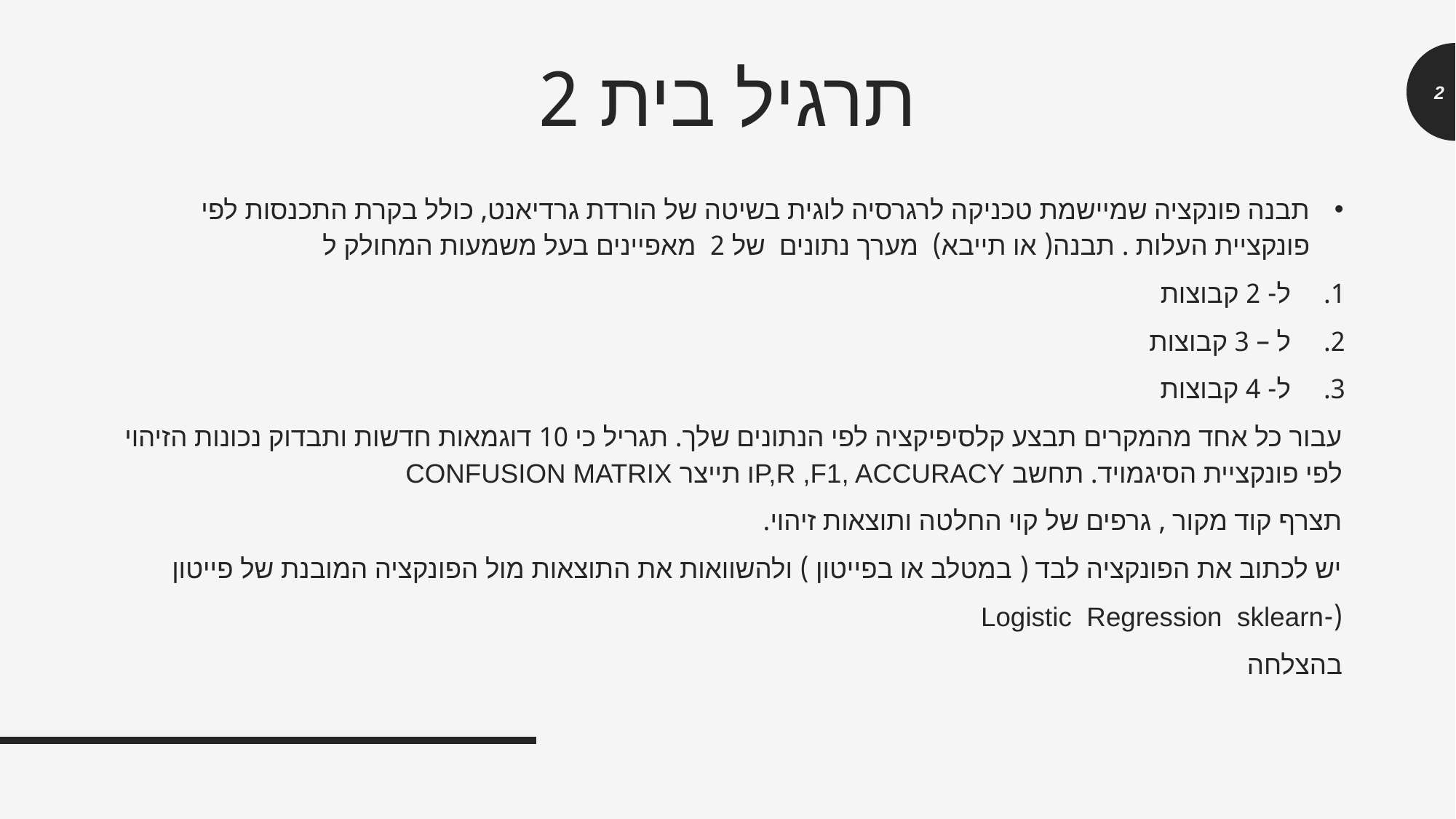

# תרגיל בית 2
2
תבנה פונקציה שמיישמת טכניקה לרגרסיה לוגית בשיטה של הורדת גרדיאנט, כולל בקרת התכנסות לפי  פונקציית העלות . תבנה( או תייבא)  מערך נתונים  של 2  מאפיינים בעל משמעות המחולק ל
ל- 2 קבוצות
ל – 3 קבוצות
ל- 4 קבוצות
עבור כל אחד מהמקרים תבצע קלסיפיקציה לפי הנתונים שלך. תגריל כי 10 דוגמאות חדשות ותבדוק נכונות הזיהוי לפי פונקציית הסיגמויד. תחשב P,R ,F1, ACCURACYו תייצר CONFUSION MATRIX
תצרף קוד מקור , גרפים של קוי החלטה ותוצאות זיהוי.
יש לכתוב את הפונקציה לבד ( במטלב או בפייטון ) ולהשוואות את התוצאות מול הפונקציה המובנת של פייטון
(-Logistic  Regression  sklearn
בהצלחה